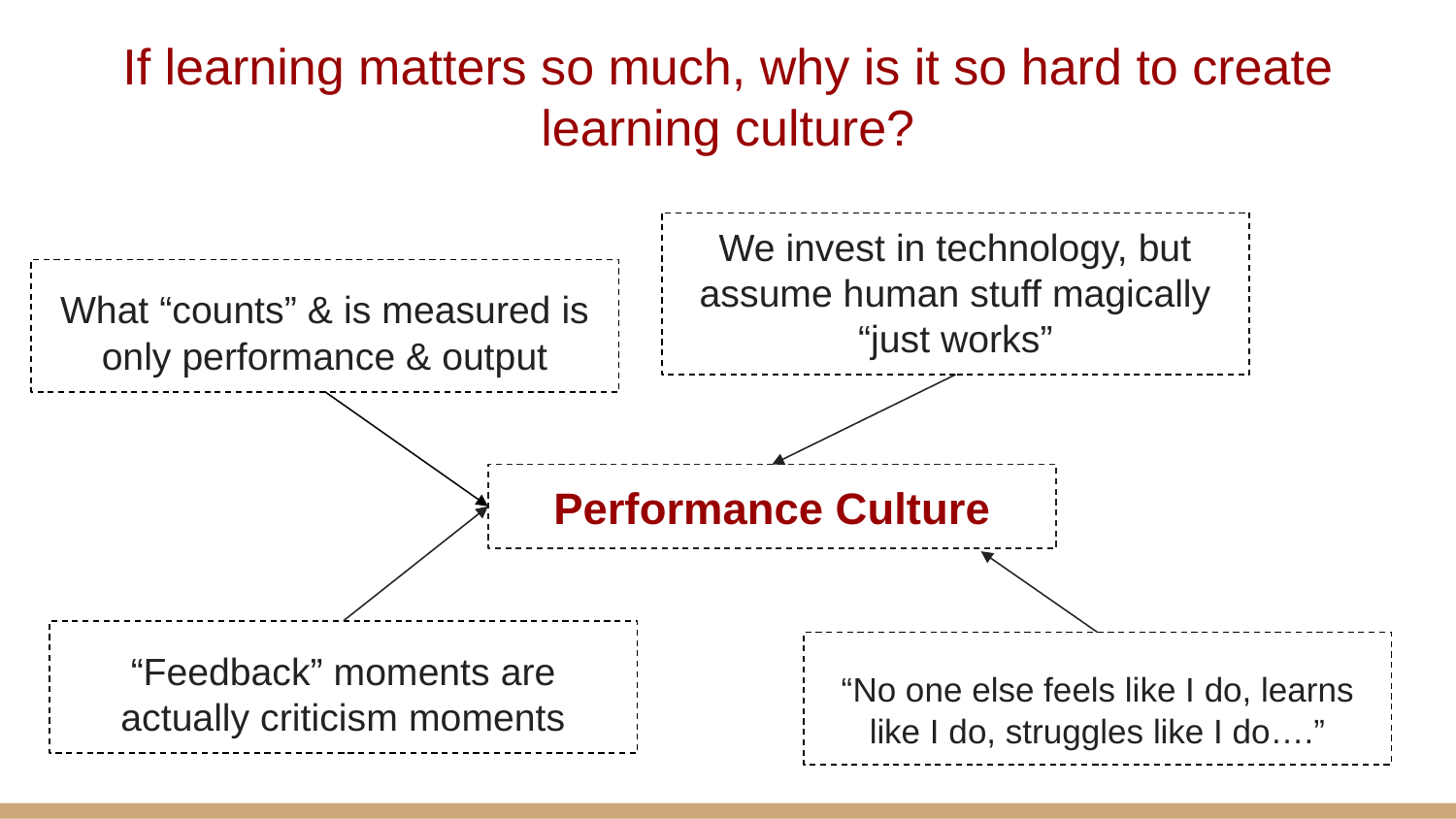

# If learning matters so much, why is it so hard to create learning culture?
We invest in technology, but assume human stuff magically “just works”
What “counts” & is measured is only performance & output
Performance Culture
“Feedback” moments are actually criticism moments
“No one else feels like I do, learns like I do, struggles like I do….”